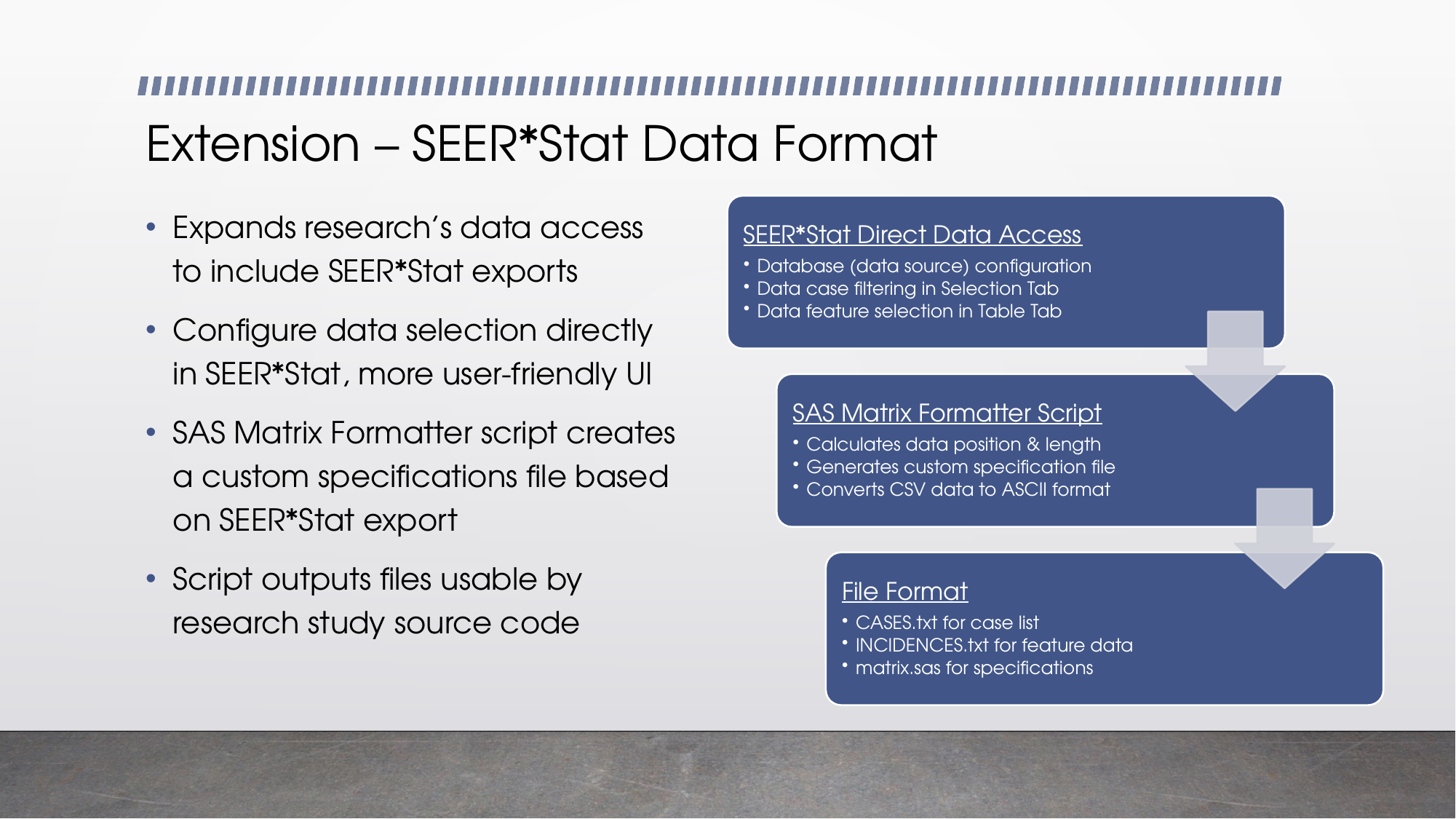

# Extension – SEER*Stat Data Format
SEER*Stat Direct Data Access
Database (data source) configuration
Data case filtering in Selection Tab
Data feature selection in Table Tab
SAS Matrix Formatter Script
Calculates data position & length
Generates custom specification file
Converts CSV data to ASCII format
File Format
CASES.txt for case list
INCIDENCES.txt for feature data
matrix.sas for specifications

Expands research’s data access to include SEER*Stat exports
Configure data selection directly in SEER*Stat, more user-friendly UI
SAS Matrix Formatter script creates a custom specifications file based on SEER*Stat export
Script outputs files usable by research study source code